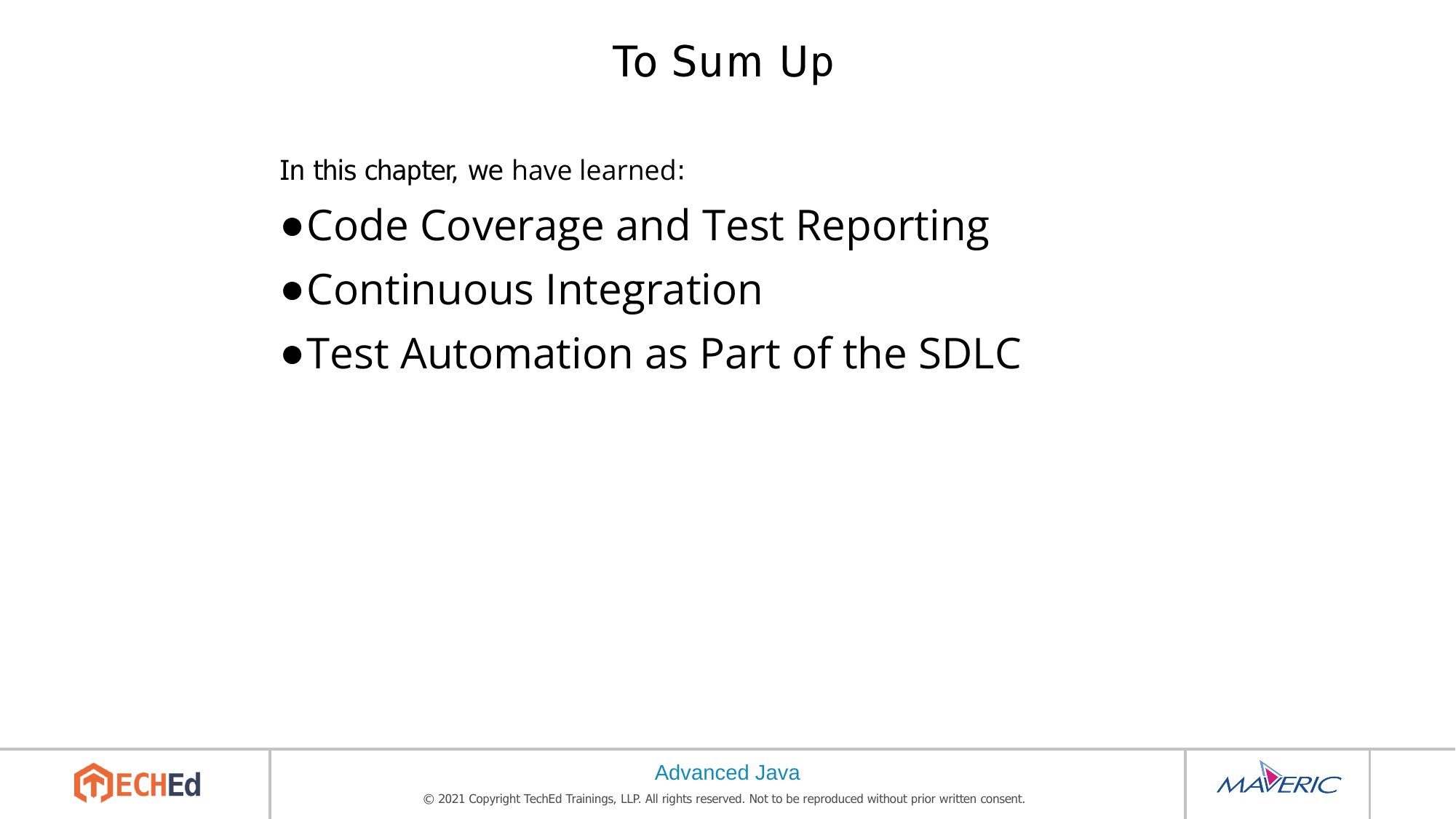

# To Sum Up
In this chapter, we have learned:
Code Coverage and Test Reporting
Continuous Integration
Test Automation as Part of the SDLC